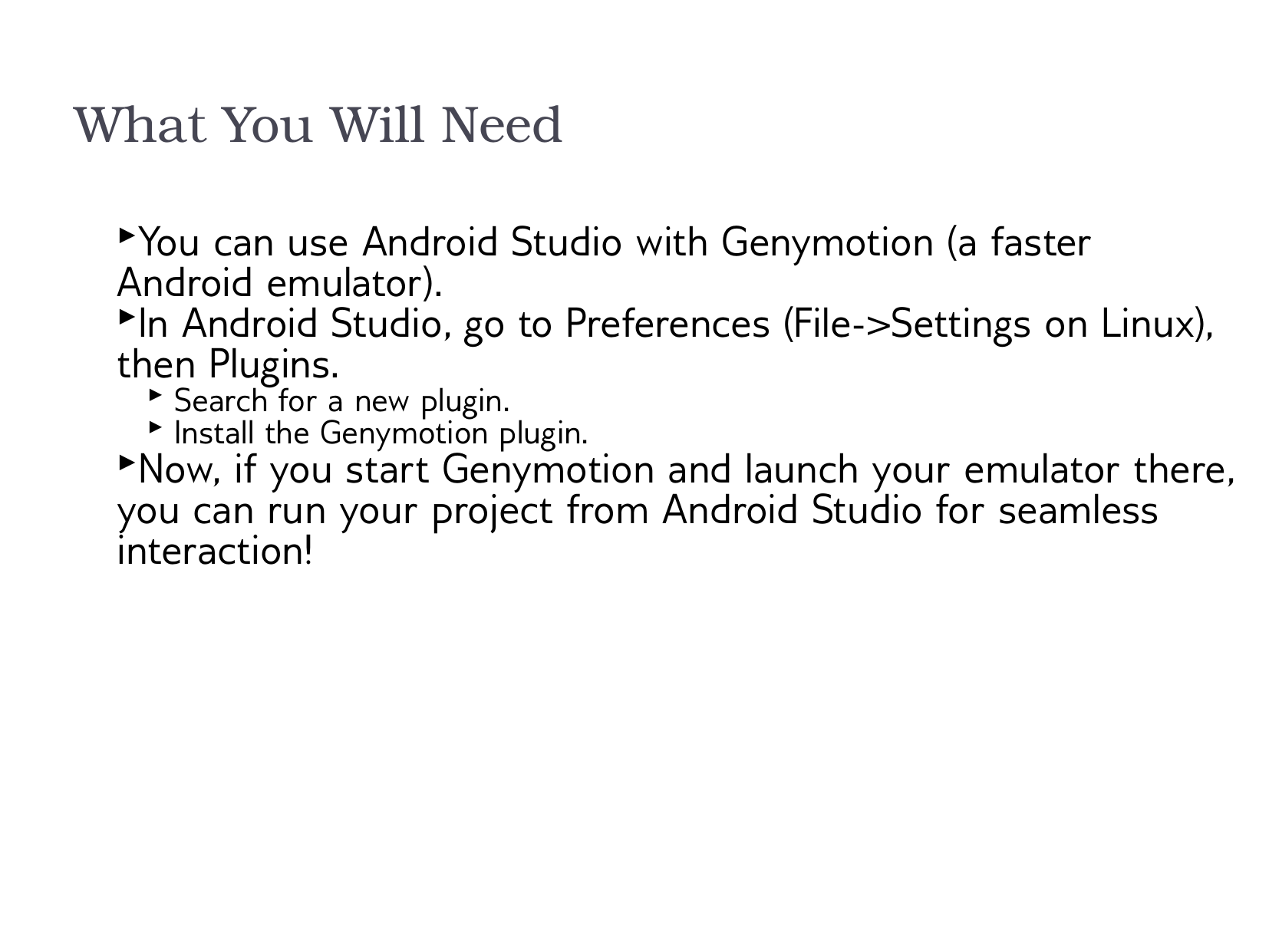

What You Will Need
You can use Android Studio with Genymotion (a faster Android emulator).
In Android Studio, go to Preferences (File->Settings on Linux), then Plugins.
Search for a new plugin.
Install the Genymotion plugin.
Now, if you start Genymotion and launch your emulator there, you can run your project from Android Studio for seamless interaction!